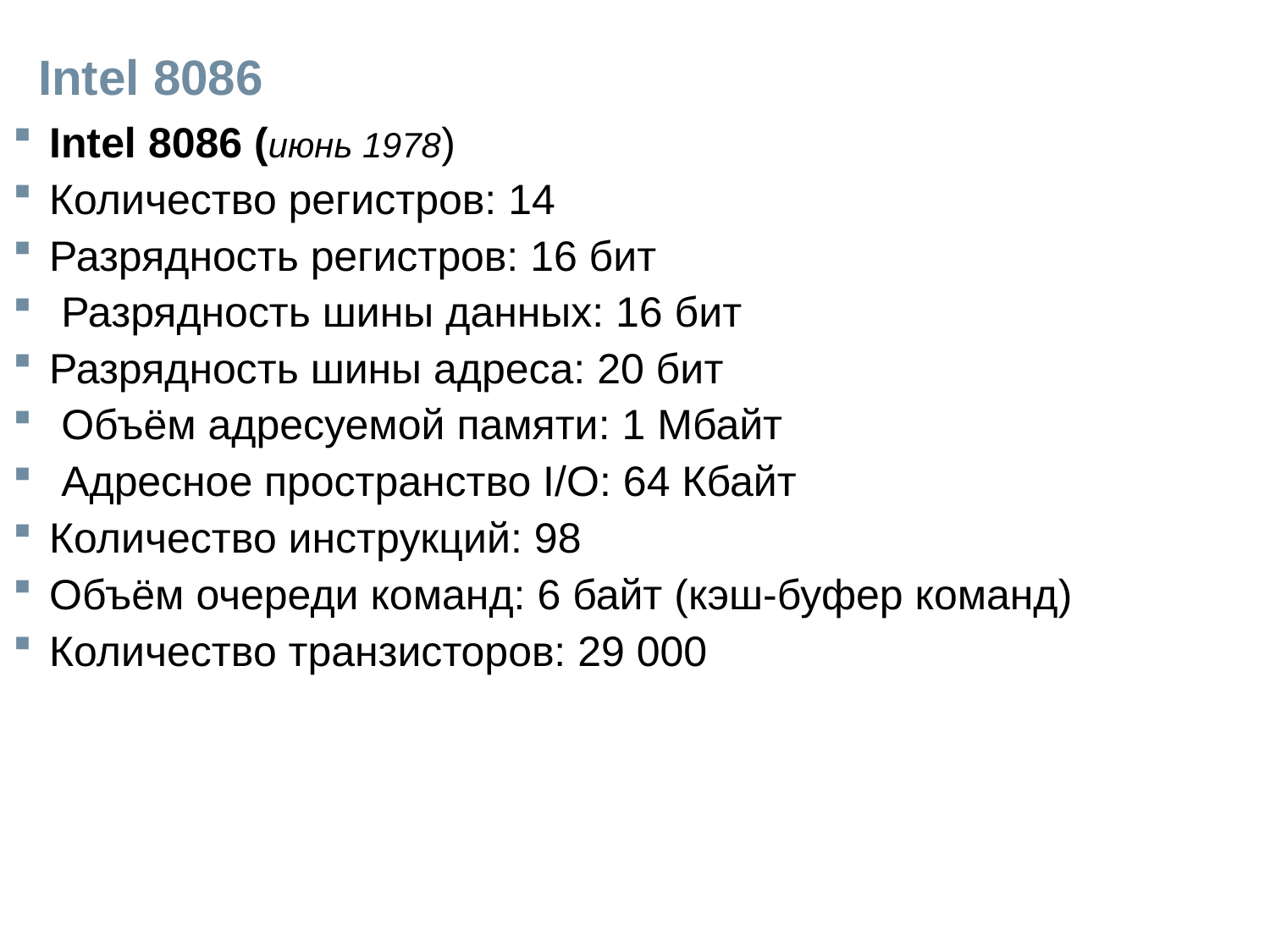

# Intel 8086
Intel 8086 (июнь 1978)
Количество регистров: 14
Разрядность регистров: 16 бит
 Разрядность шины данных: 16 бит
Разрядность шины адреса: 20 бит
 Объём адресуемой памяти: 1 Мбайт
 Адресное пространство I/O: 64 Кбайт
Количество инструкций: 98
Объём очереди команд: 6 байт (кэш-буфер команд)
Количество транзисторов: 29 000